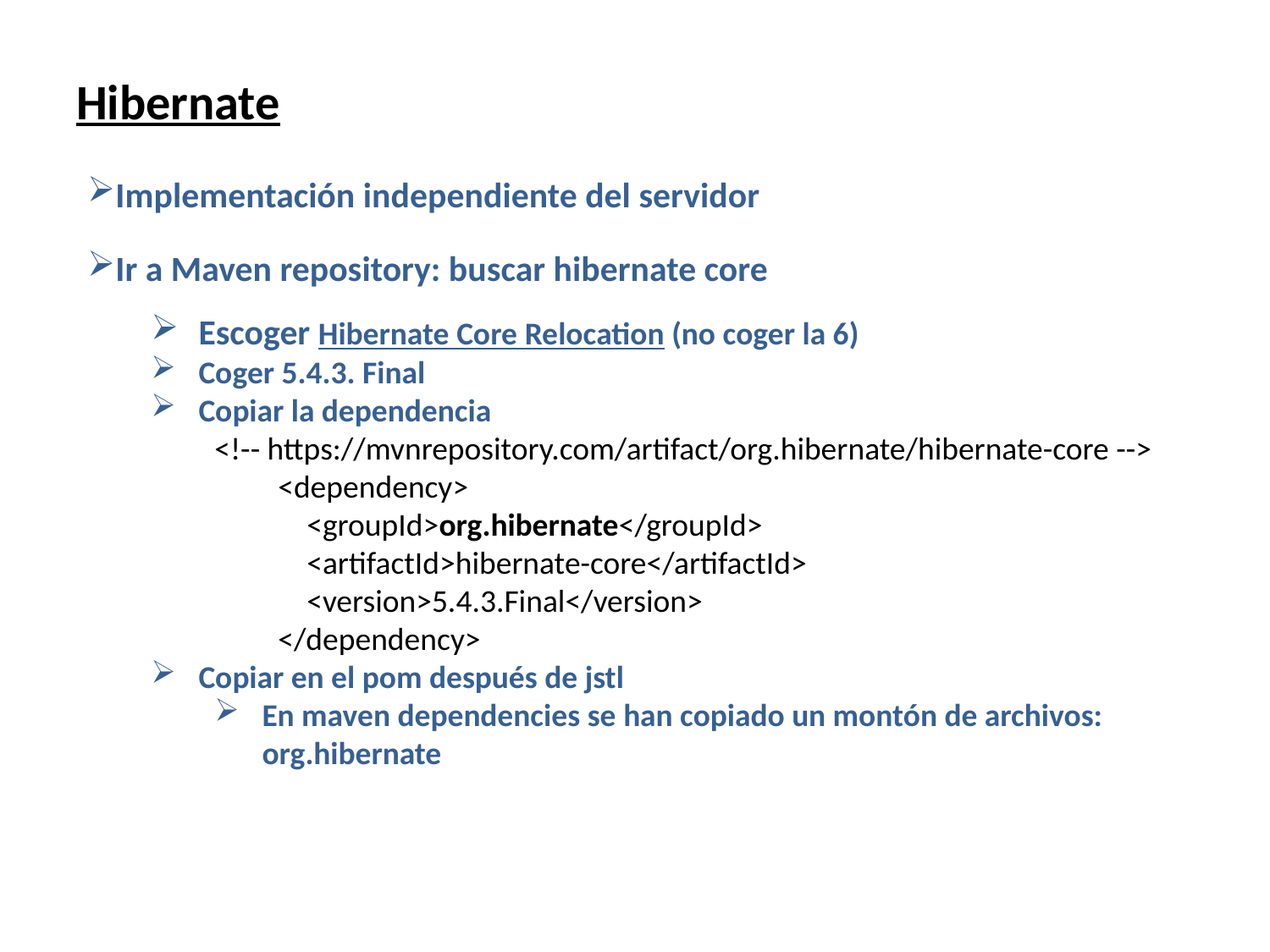

# Hibernate
Implementación independiente del servidor
Ir a Maven repository: buscar hibernate core
Escoger Hibernate Core Relocation (no coger la 6)
Coger 5.4.3. Final
Copiar la dependencia
<!-- https://mvnrepository.com/artifact/org.hibernate/hibernate-core -->
<dependency>
    <groupId>org.hibernate</groupId>
    <artifactId>hibernate-core</artifactId>
    <version>5.4.3.Final</version>
</dependency>
Copiar en el pom después de jstl
En maven dependencies se han copiado un montón de archivos: org.hibernate